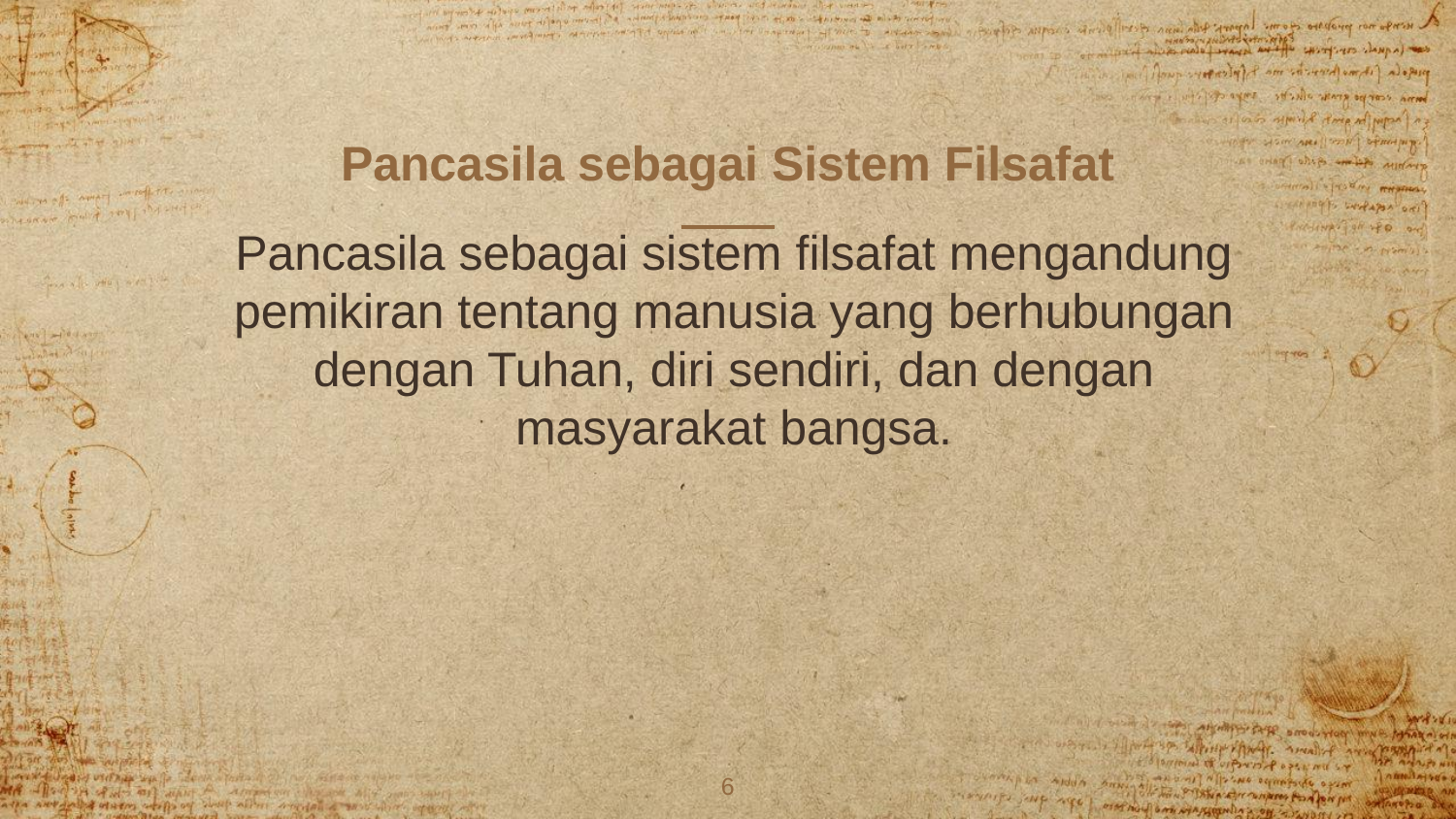

# Pancasila sebagai Sistem Filsafat
Pancasila sebagai sistem filsafat mengandung pemikiran tentang manusia yang berhubungan dengan Tuhan, diri sendiri, dan dengan masyarakat bangsa.
6